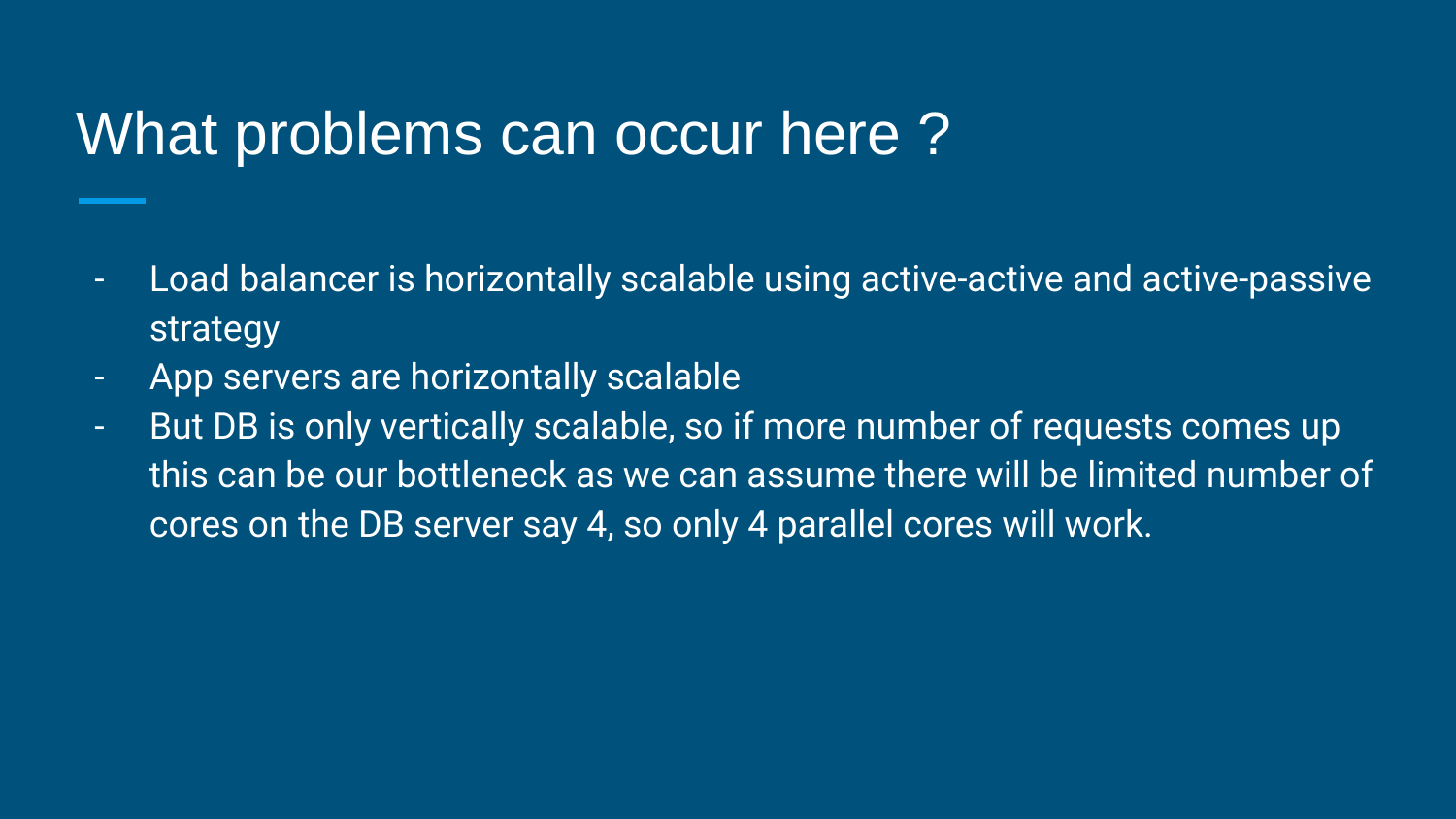

# What problems can occur here ?
Load balancer is horizontally scalable using active-active and active-passive strategy
App servers are horizontally scalable
But DB is only vertically scalable, so if more number of requests comes up this can be our bottleneck as we can assume there will be limited number of cores on the DB server say 4, so only 4 parallel cores will work.